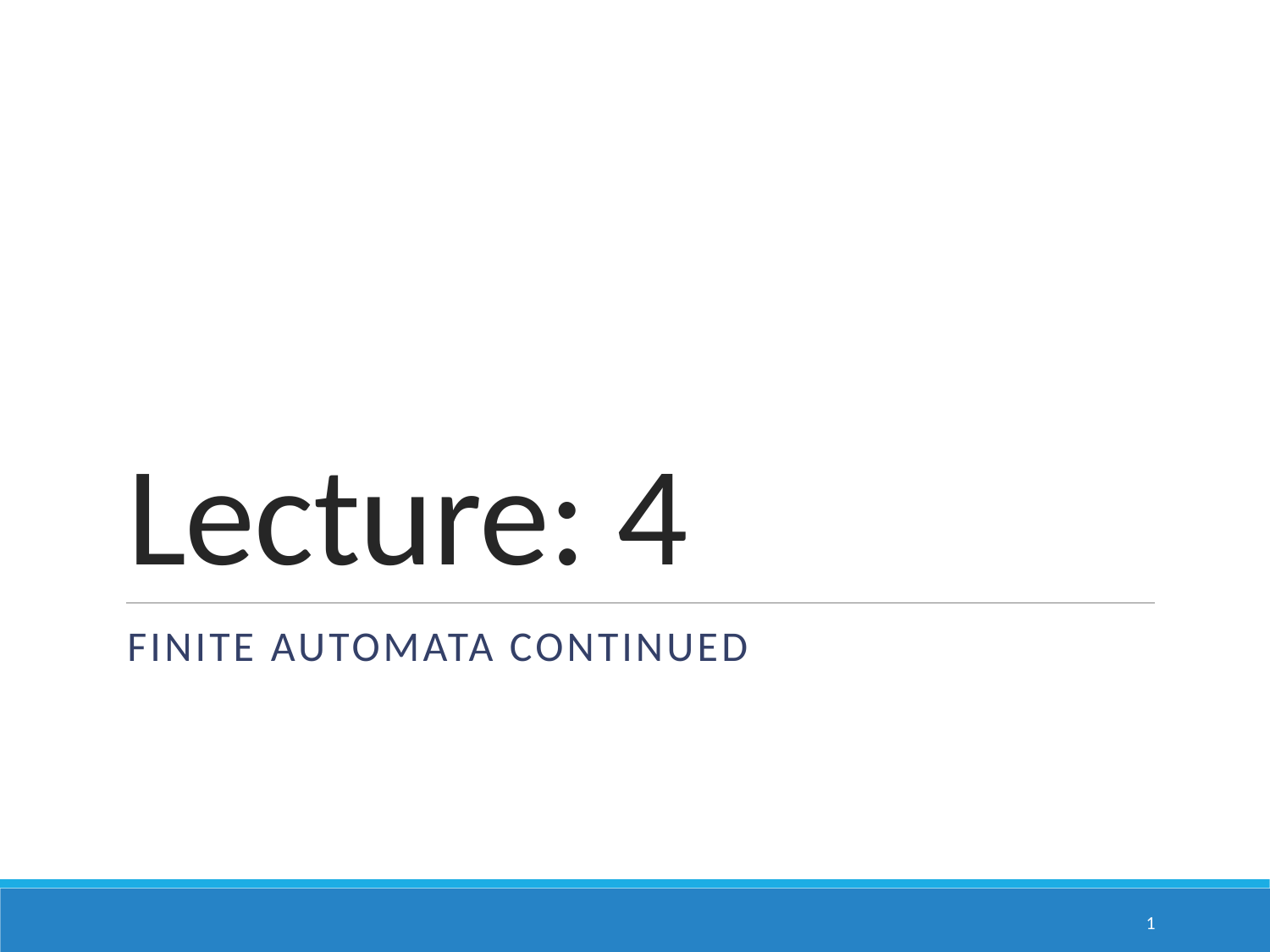

# Lecture: 4
Finite Automata continued
1